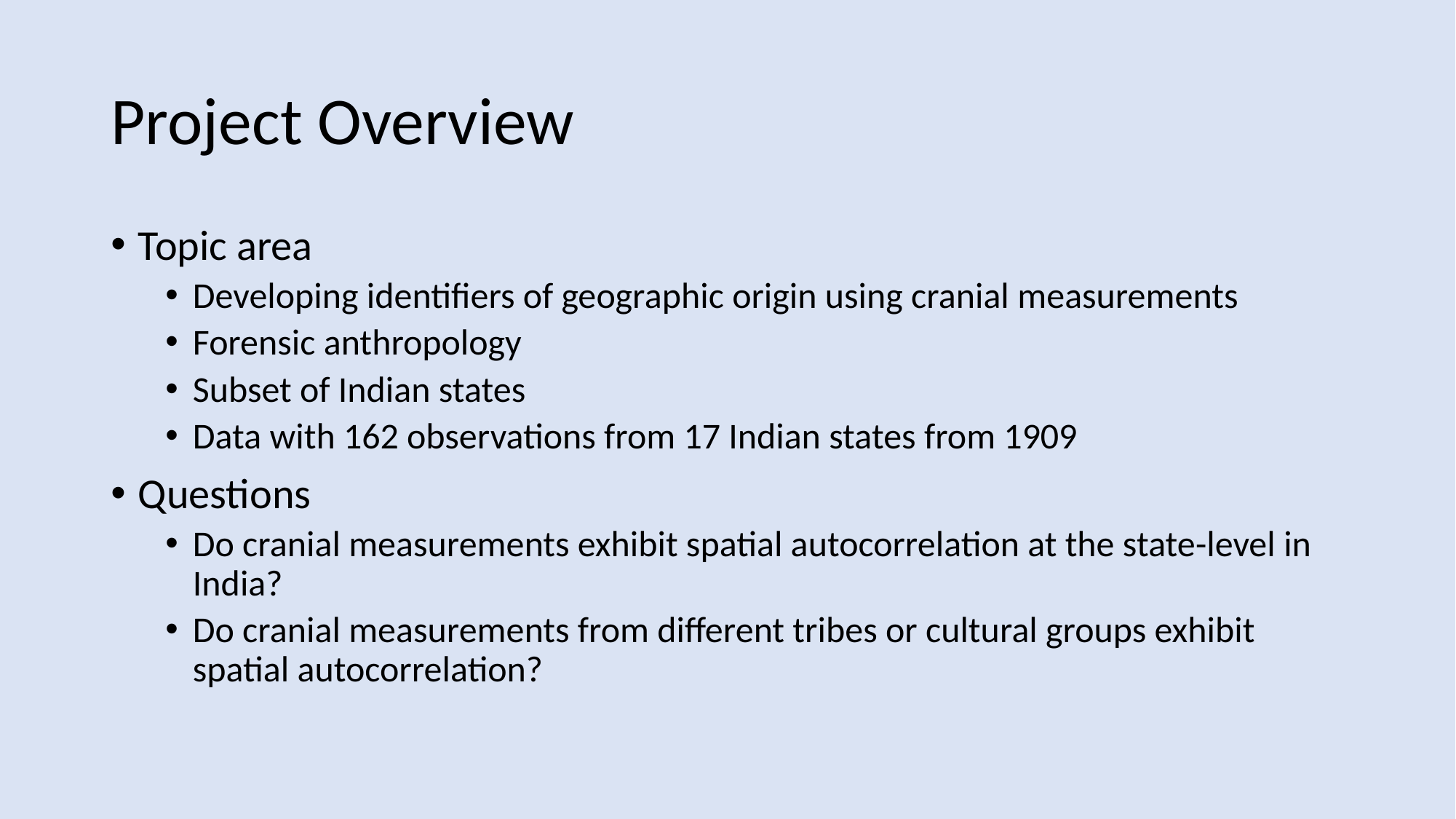

# Project Overview
Topic area
Developing identifiers of geographic origin using cranial measurements
Forensic anthropology
Subset of Indian states
Data with 162 observations from 17 Indian states from 1909
Questions
Do cranial measurements exhibit spatial autocorrelation at the state-level in India?
Do cranial measurements from different tribes or cultural groups exhibit spatial autocorrelation?